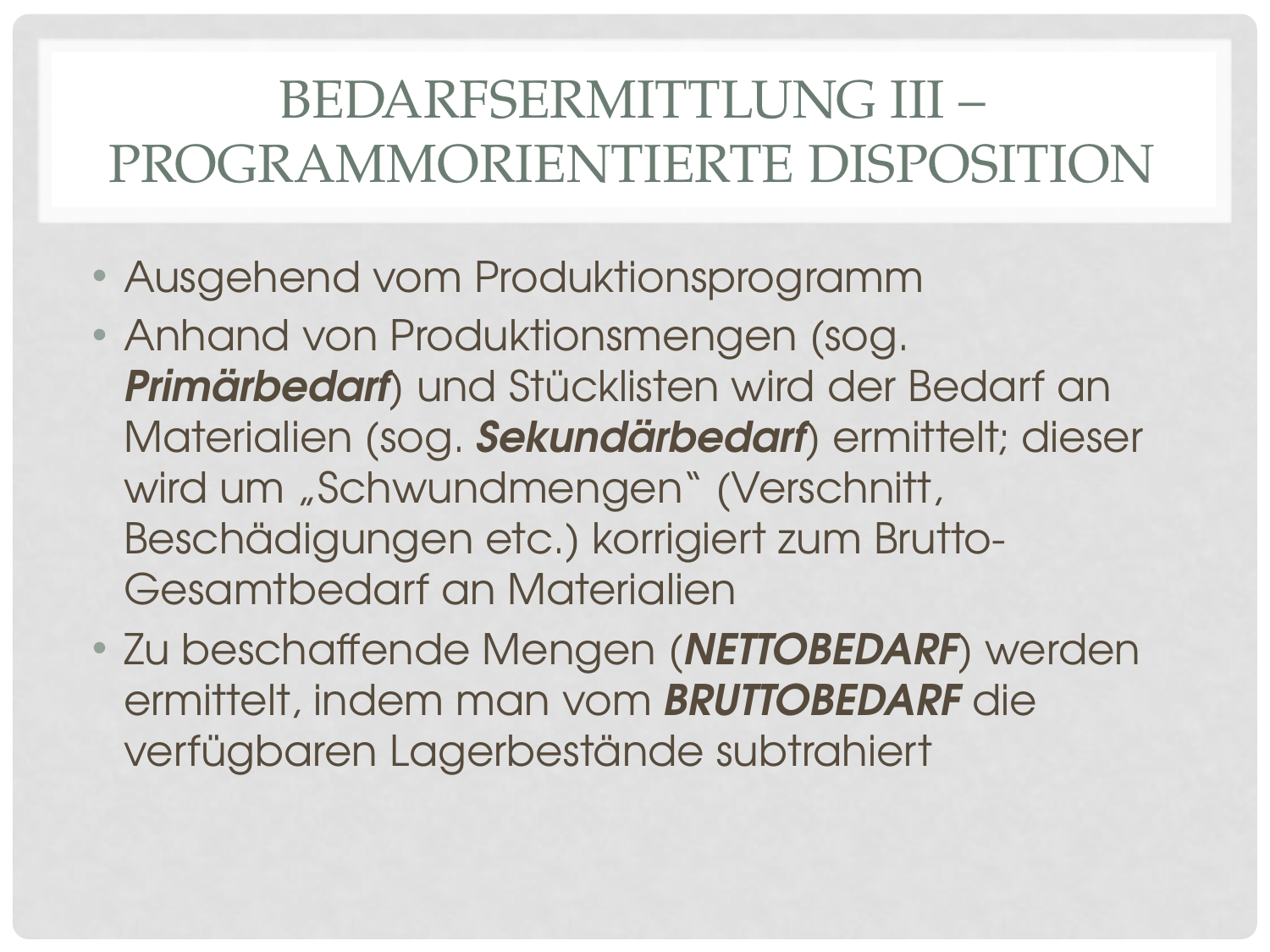

# Bedarfsermittlung III – programmorientierte Disposition
Ausgehend vom Produktionsprogramm
Anhand von Produktionsmengen (sog. Primärbedarf) und Stücklisten wird der Bedarf an Materialien (sog. Sekundärbedarf) ermittelt; dieser wird um „Schwundmengen“ (Verschnitt, Beschädigungen etc.) korrigiert zum Brutto-Gesamtbedarf an Materialien
Zu beschaffende Mengen (NETTOBEDARF) werden ermittelt, indem man vom BRUTTOBEDARF die verfügbaren Lagerbestände subtrahiert